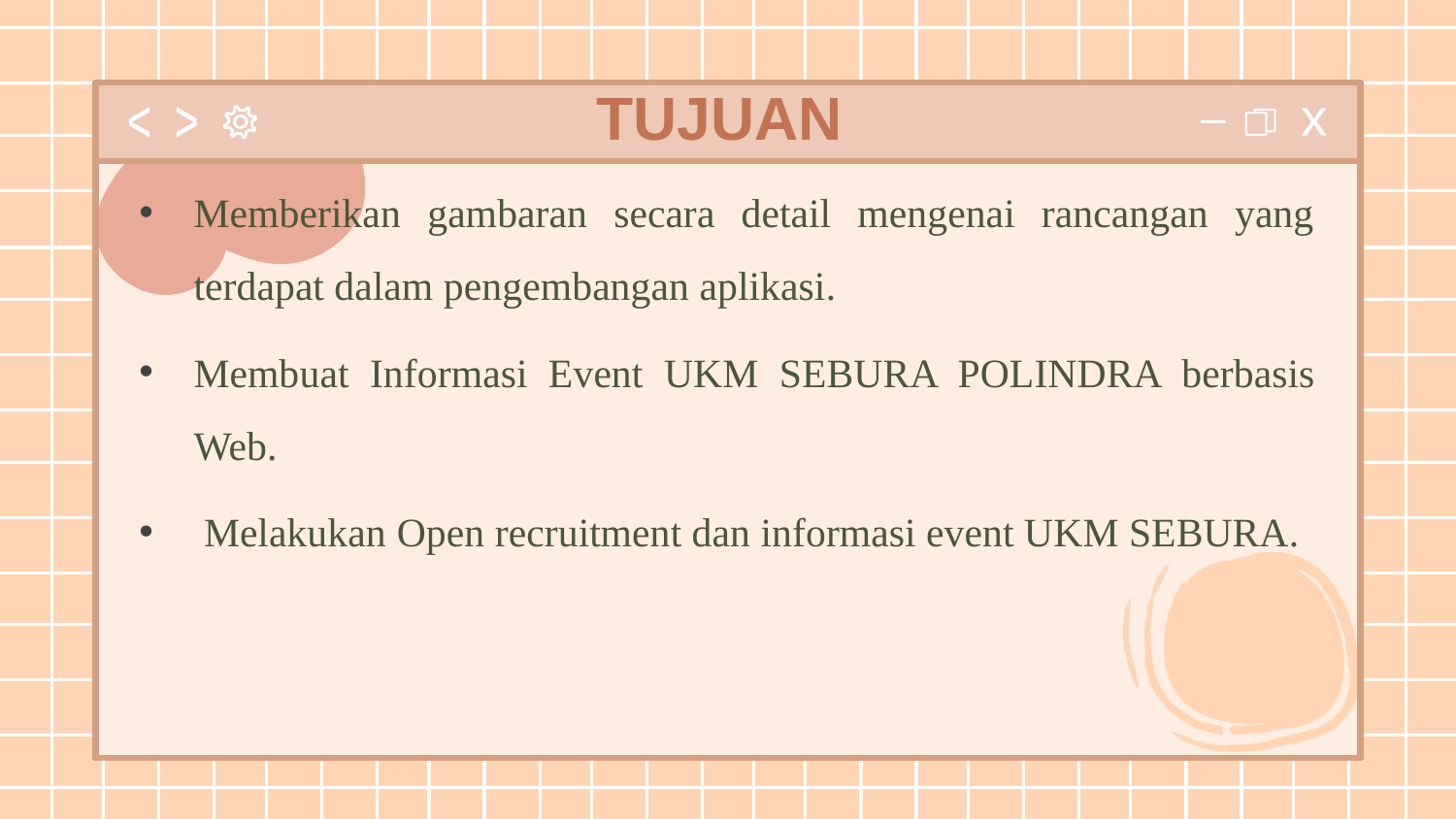

Memberikan gambaran secara detail mengenai rancangan yang terdapat dalam pengembangan aplikasi.
Membuat Informasi Event UKM SEBURA POLINDRA berbasis Web.
 Melakukan Open recruitment dan informasi event UKM SEBURA.
# TUJUAN